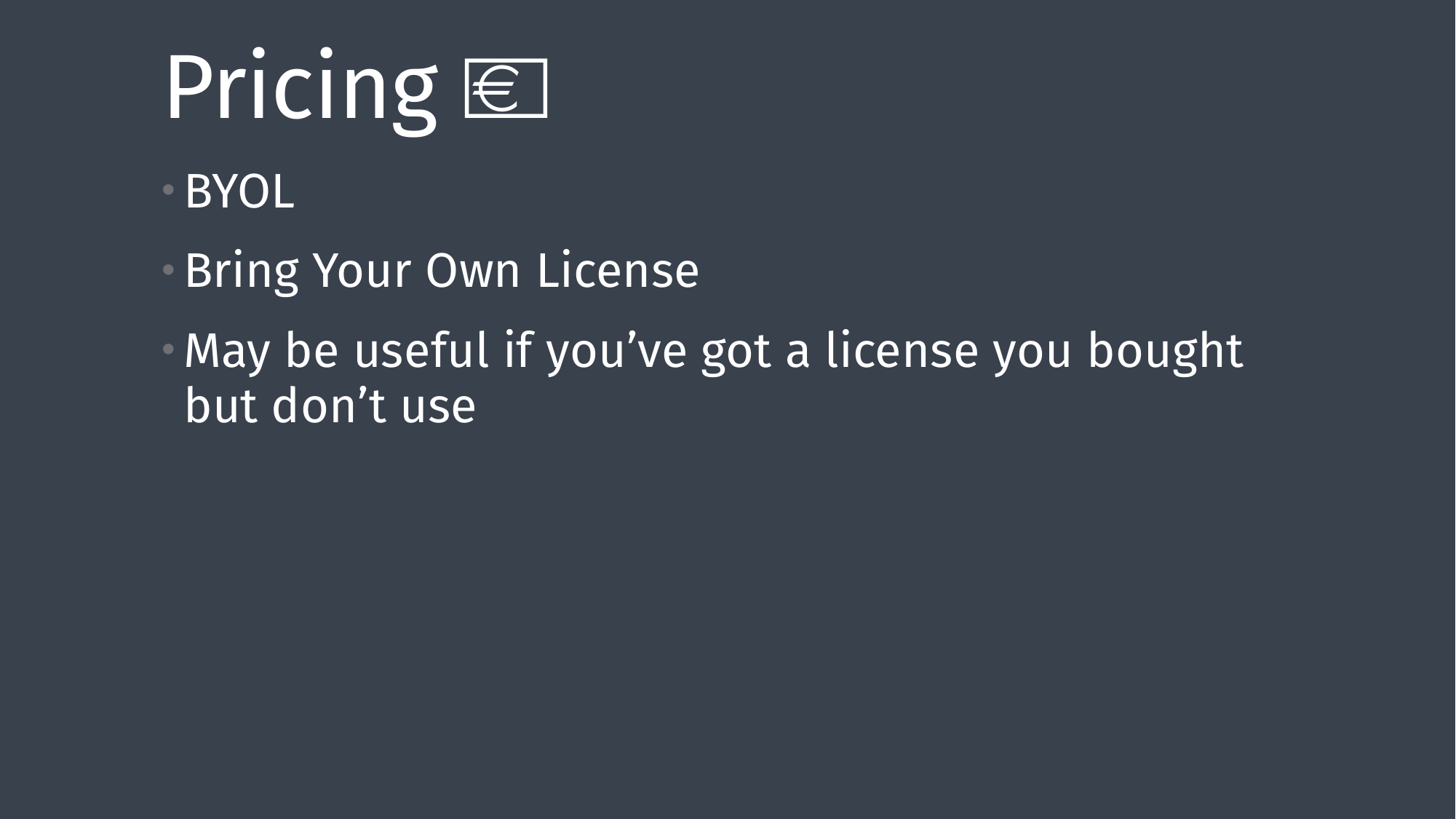

# Pricing 💶
BYOL
Bring Your Own License
May be useful if you’ve got a license you bought but don’t use